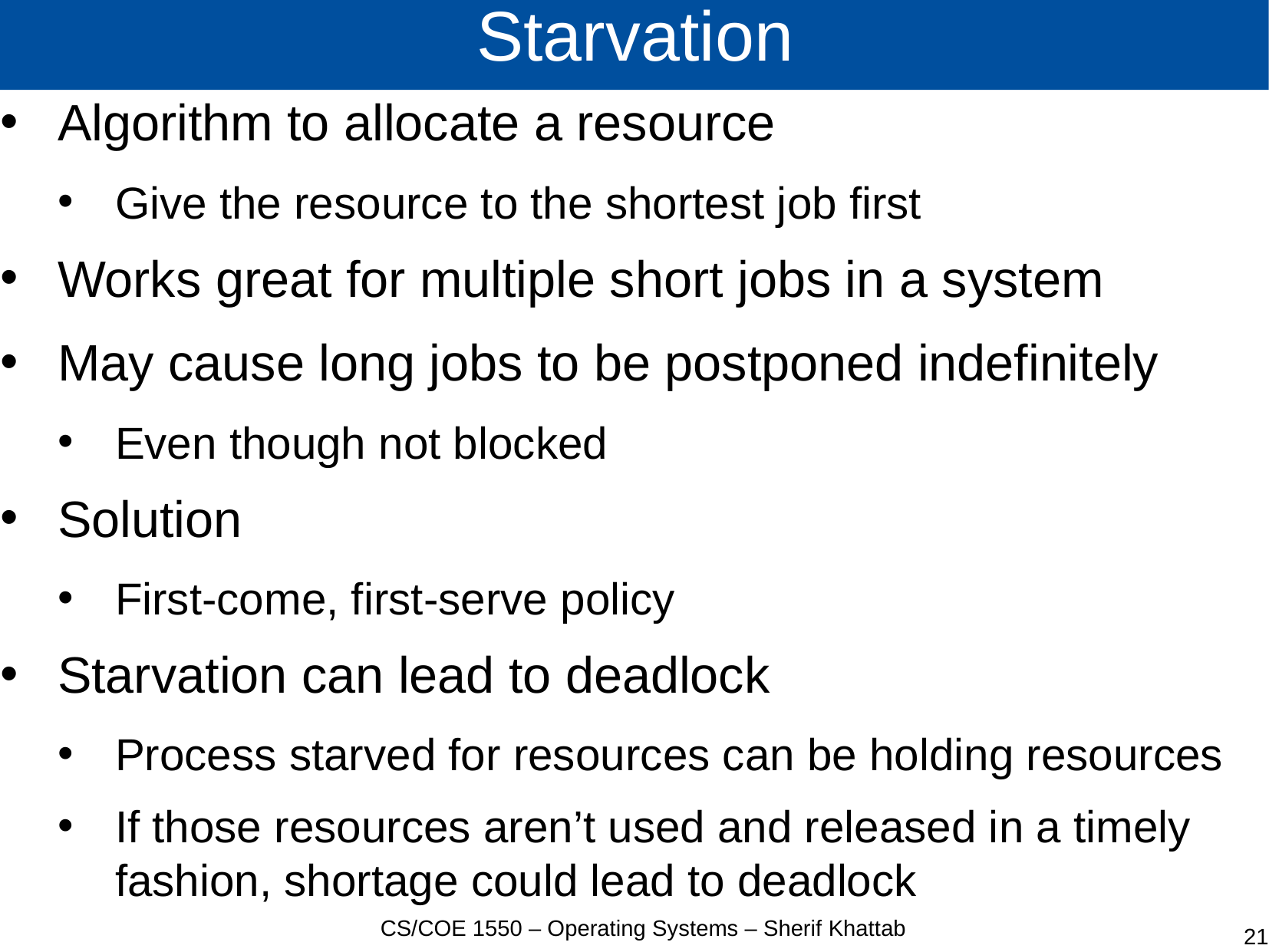

# Starvation
Algorithm to allocate a resource
Give the resource to the shortest job first
Works great for multiple short jobs in a system
May cause long jobs to be postponed indefinitely
Even though not blocked
Solution
First-come, first-serve policy
Starvation can lead to deadlock
Process starved for resources can be holding resources
If those resources aren’t used and released in a timely fashion, shortage could lead to deadlock
CS/COE 1550 – Operating Systems – Sherif Khattab
21